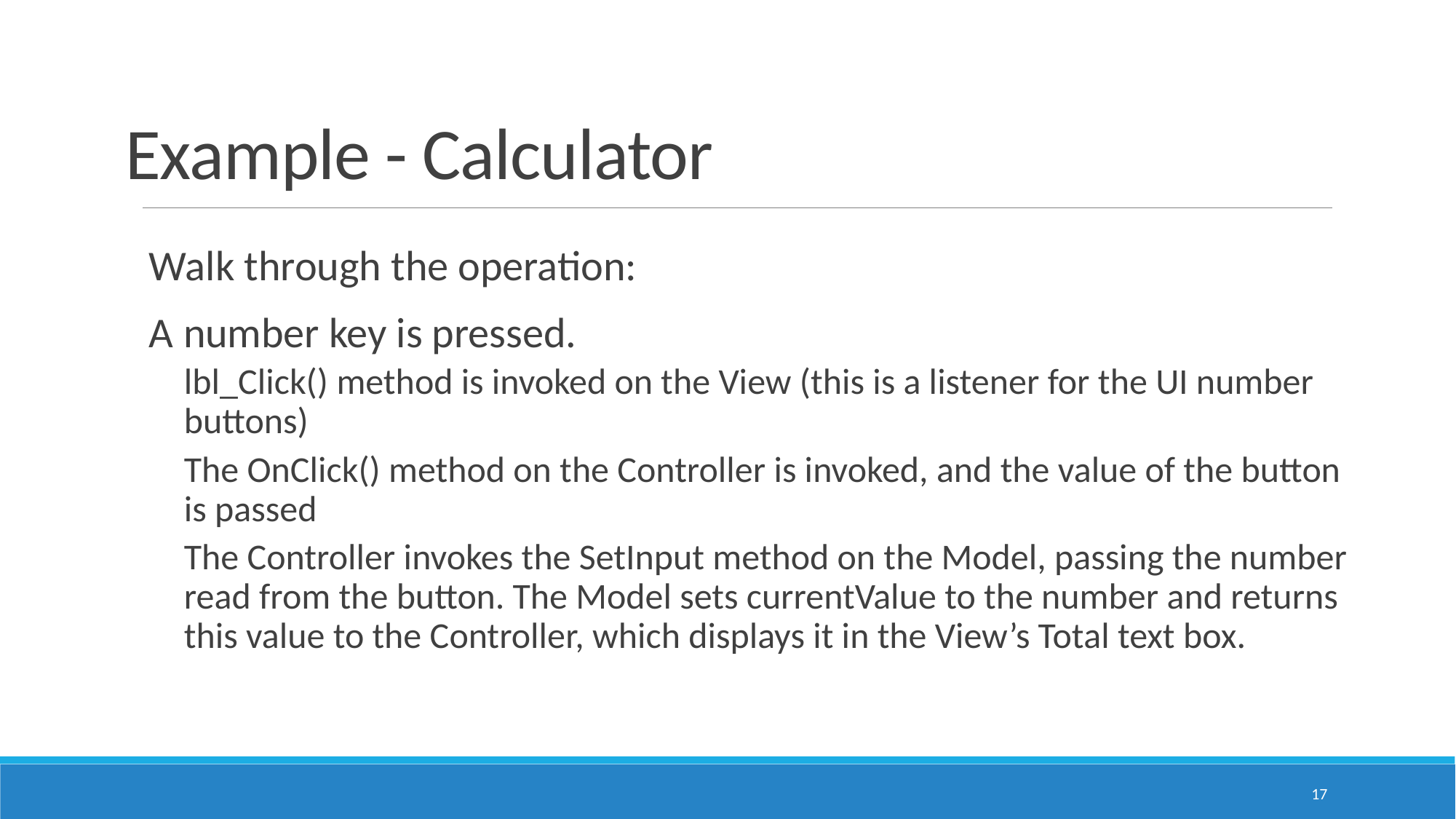

# Example - Calculator
Walk through the operation:
A number key is pressed.
lbl_Click() method is invoked on the View (this is a listener for the UI number buttons)
The OnClick() method on the Controller is invoked, and the value of the button is passed
The Controller invokes the SetInput method on the Model, passing the number read from the button. The Model sets currentValue to the number and returns this value to the Controller, which displays it in the View’s Total text box.

17